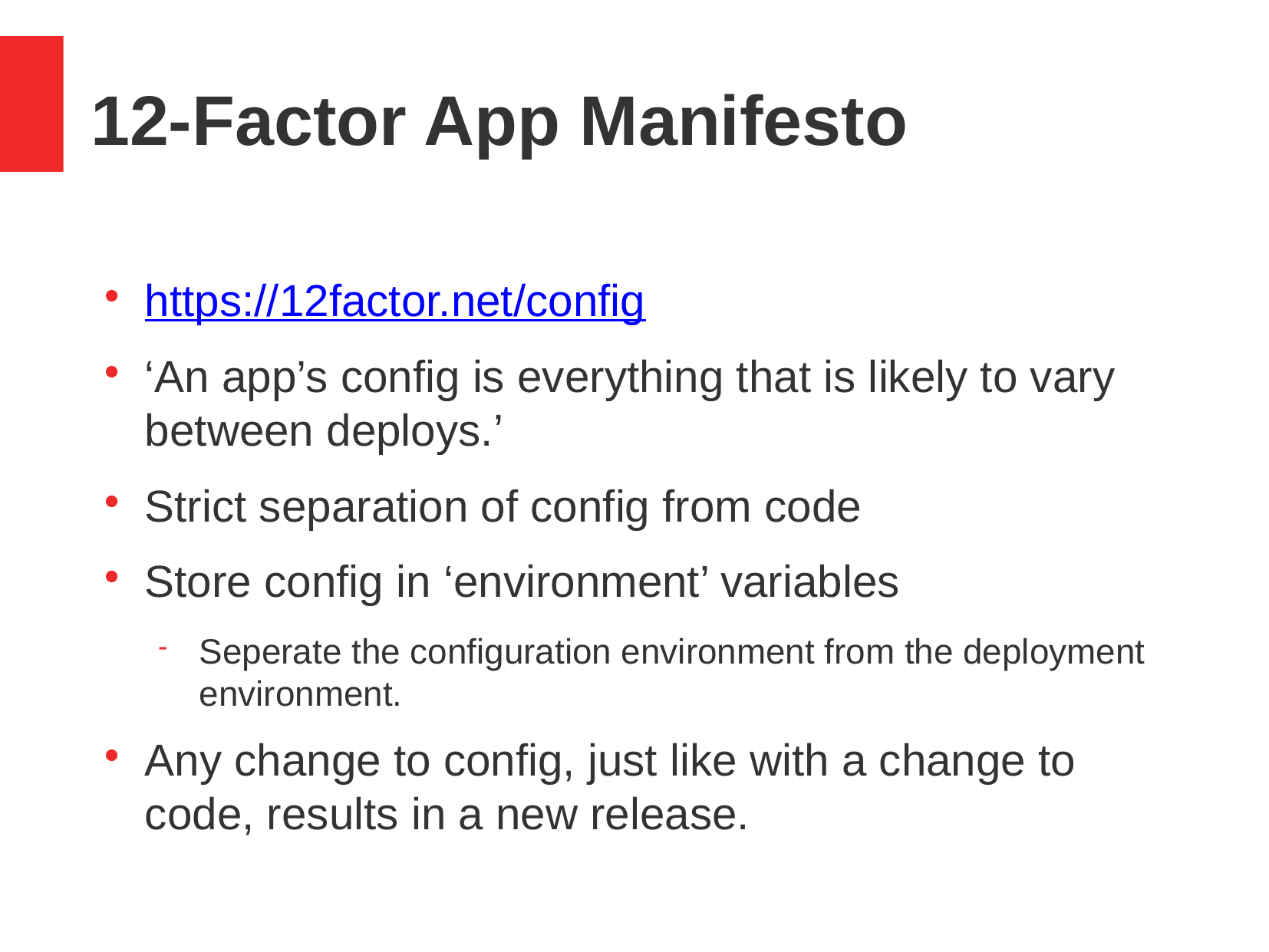

12-Factor App Manifesto
https://12factor.net/config
‘An app’s config is everything that is likely to vary between deploys.’
Strict separation of config from code
Store config in ‘environment’ variables
Seperate the configuration environment from the deployment environment.
Any change to config, just like with a change to code, results in a new release.